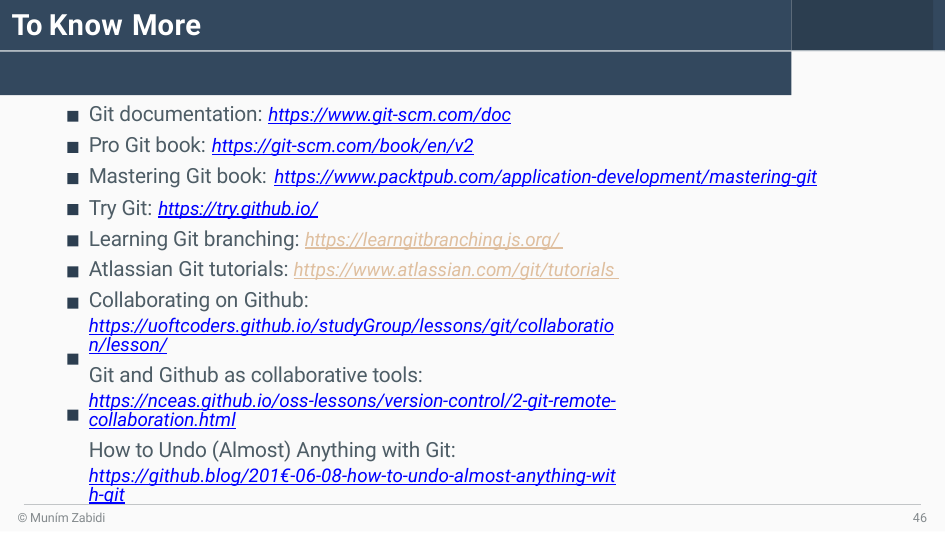

# To Know More

Git documentation: https://www.git-scm.com/doc
Pro Git book: https://git-scm.com/book/en/v2
Mastering Git book: https://www.packtpub.com/application-development/mastering-git
Try Git: https://try.github.io/
Learning Git branching: https://learngitbranching.js.org/  Atlassian Git tutorials: https://www.atlassian.com/git/tutorials  Collaborating on Github:
https://uoftcoders.github.io/studyGroup/lessons/git/collaboration/lesson/
Git and Github as collaborative tools:
https://nceas.github.io/oss-lessons/version-control/2-git-remote-collaboration.html
How to Undo (Almost) Anything with Git:
https://github.blog/201€-06-08-how-to-undo-almost-anything-with-git

© Muním Zabidi
46